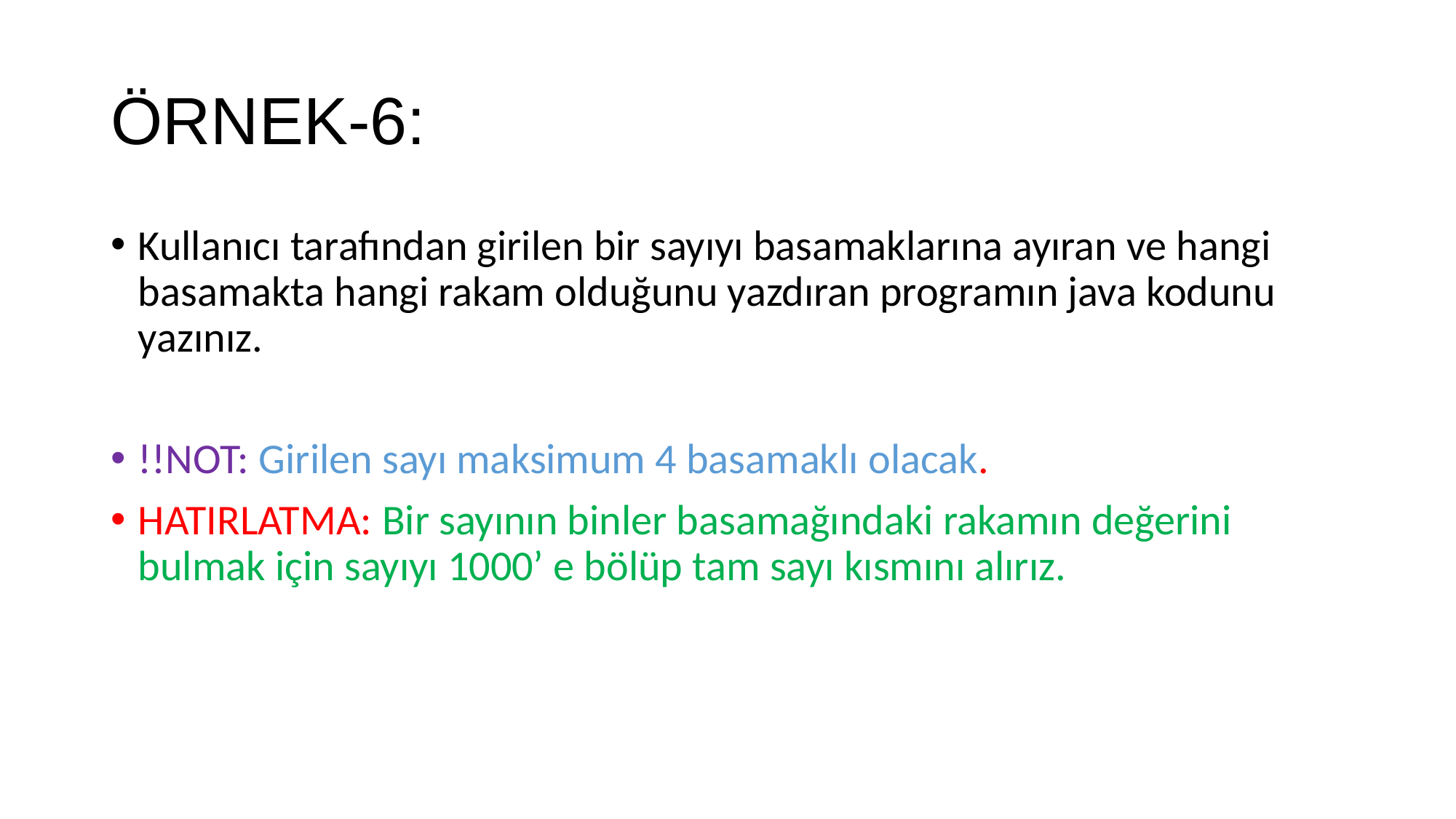

# ÖRNEK-6:
Kullanıcı tarafından girilen bir sayıyı basamaklarına ayıran ve hangi basamakta hangi rakam olduğunu yazdıran programın java kodunu yazınız.

!!NOT: Girilen sayı maksimum 4 basamaklı olacak.
HATIRLATMA: Bir sayının binler basamağındaki rakamın değerini bulmak için sayıyı 1000’ e bölüp tam sayı kısmını alırız.